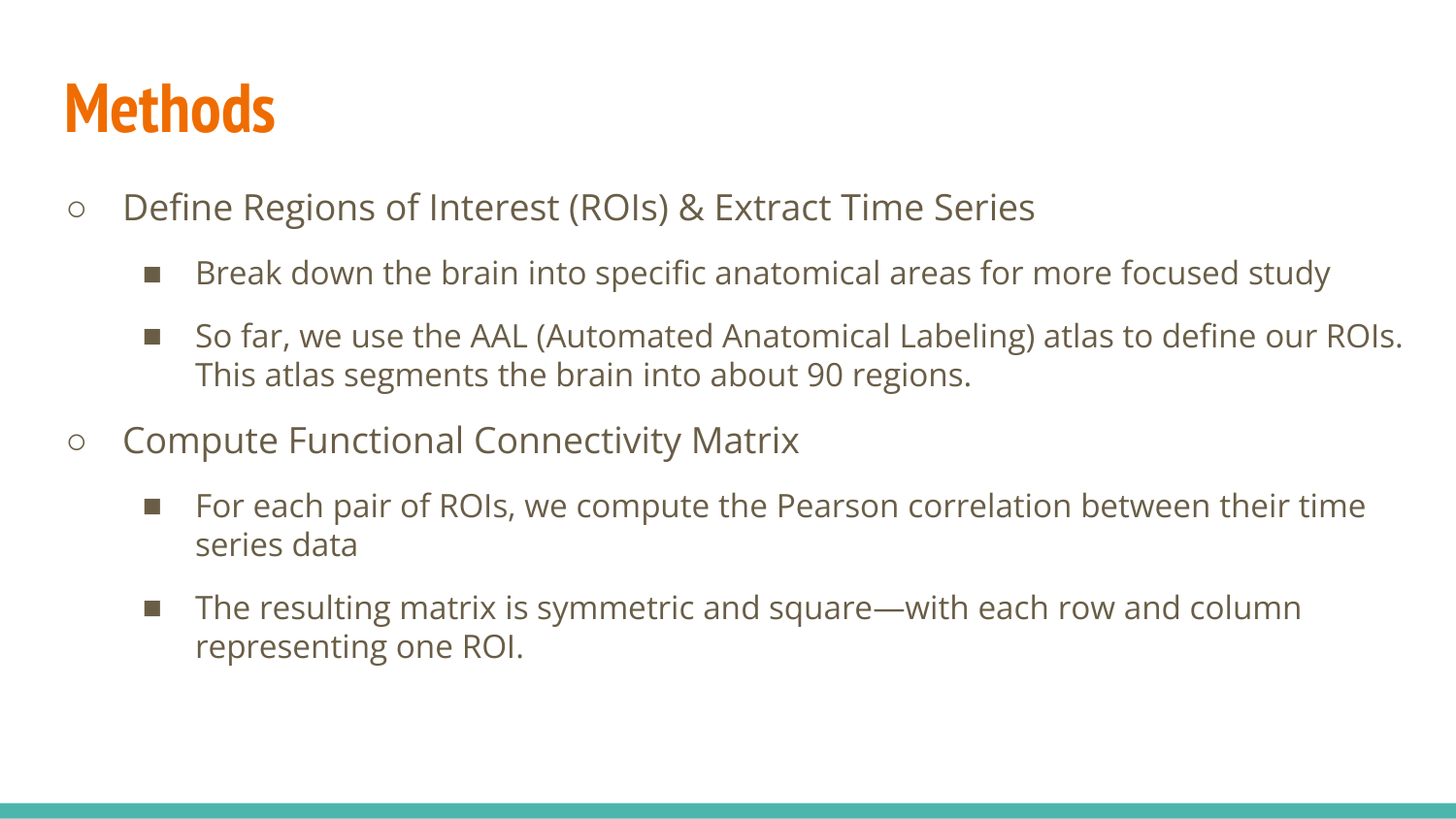

# Methods
Define Regions of Interest (ROIs) & Extract Time Series
Break down the brain into specific anatomical areas for more focused study
So far, we use the AAL (Automated Anatomical Labeling) atlas to define our ROIs. This atlas segments the brain into about 90 regions.
Compute Functional Connectivity Matrix
For each pair of ROIs, we compute the Pearson correlation between their time series data
The resulting matrix is symmetric and square—with each row and column representing one ROI.